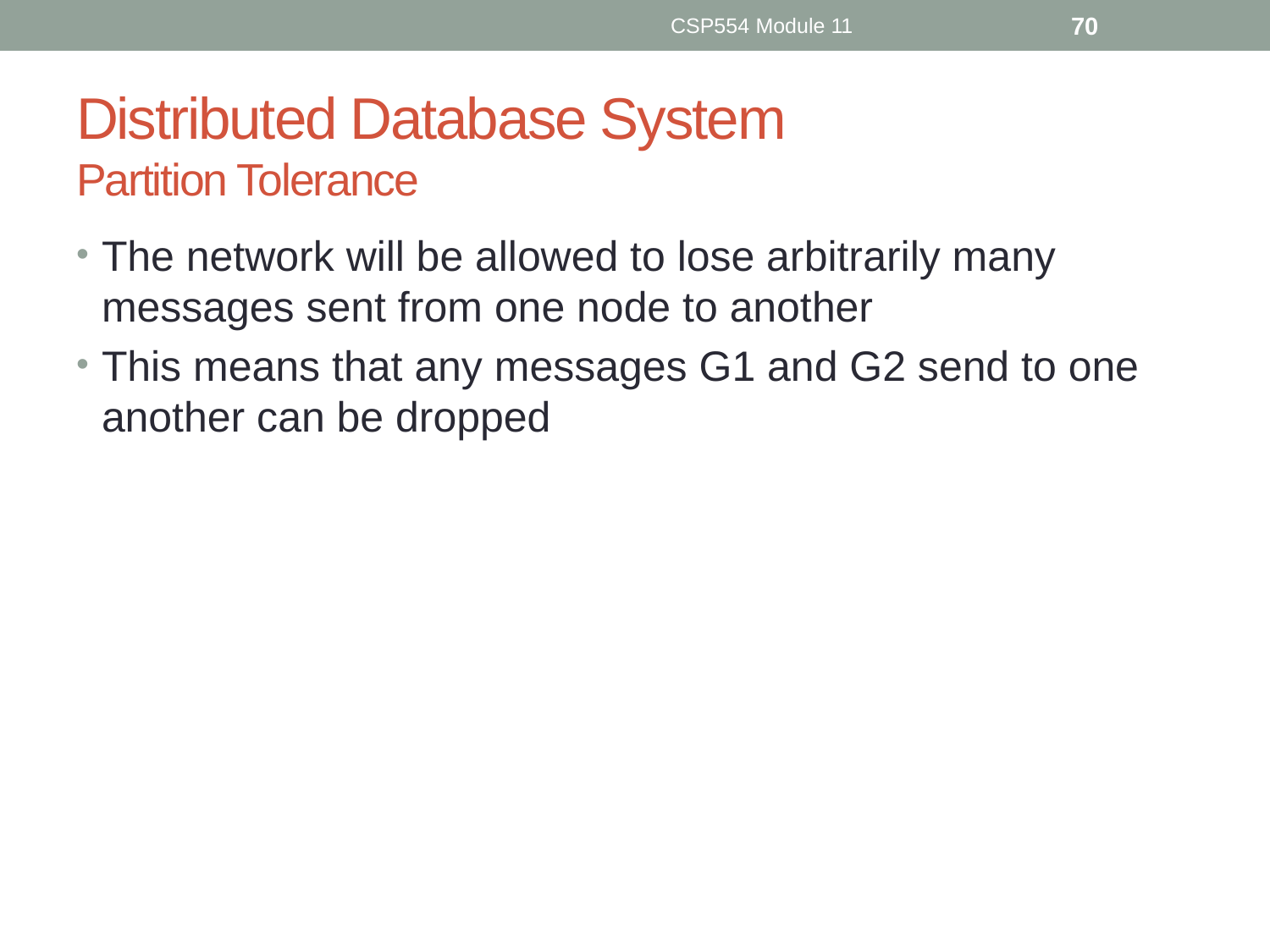

CSP554 Module 11
70
# Distributed Database System Partition Tolerance
The network will be allowed to lose arbitrarily many messages sent from one node to another
This means that any messages G1 and G2 send to one another can be dropped